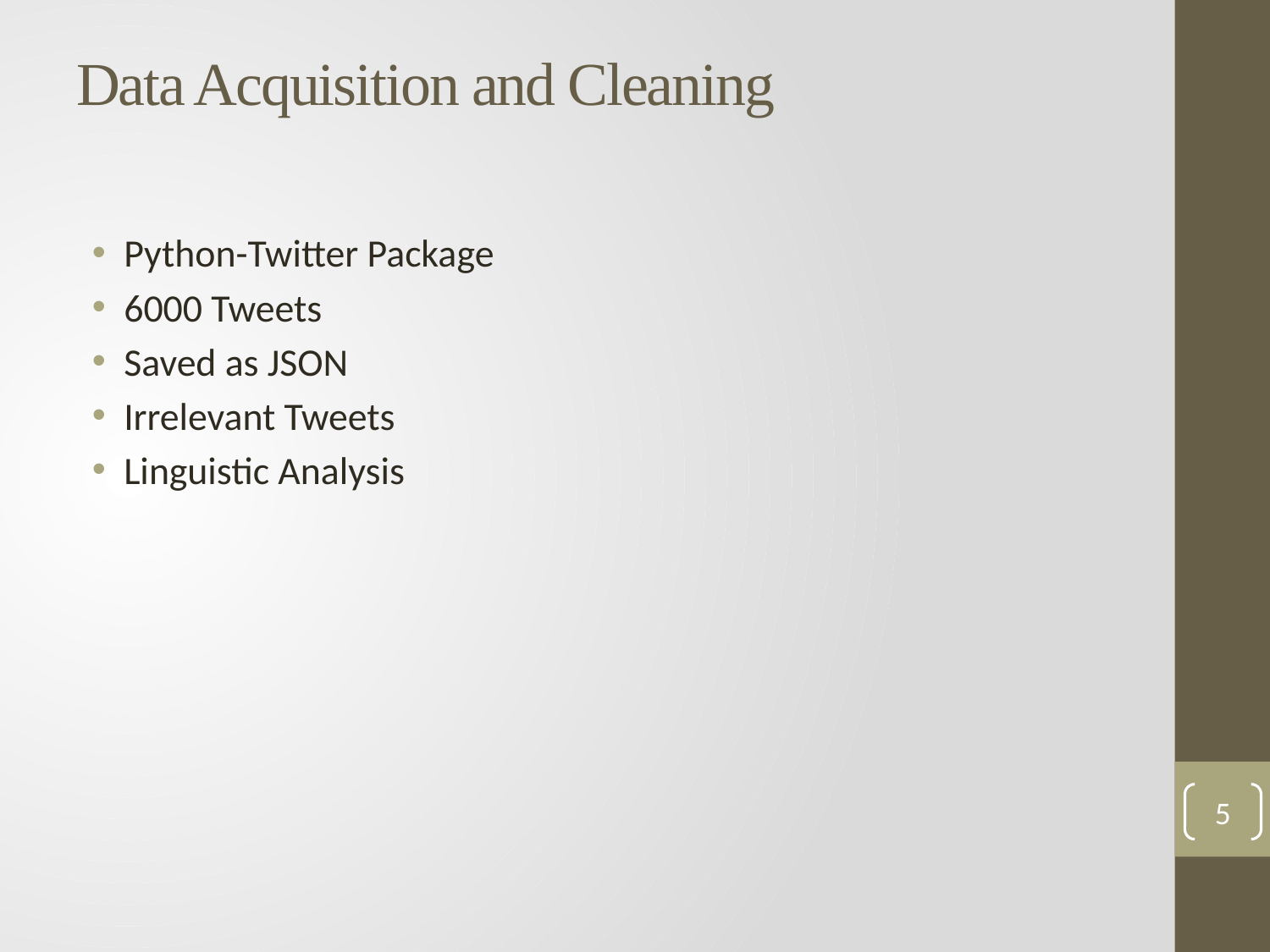

# Data Acquisition and Cleaning
Python-Twitter Package
6000 Tweets
Saved as JSON
Irrelevant Tweets
Linguistic Analysis

5